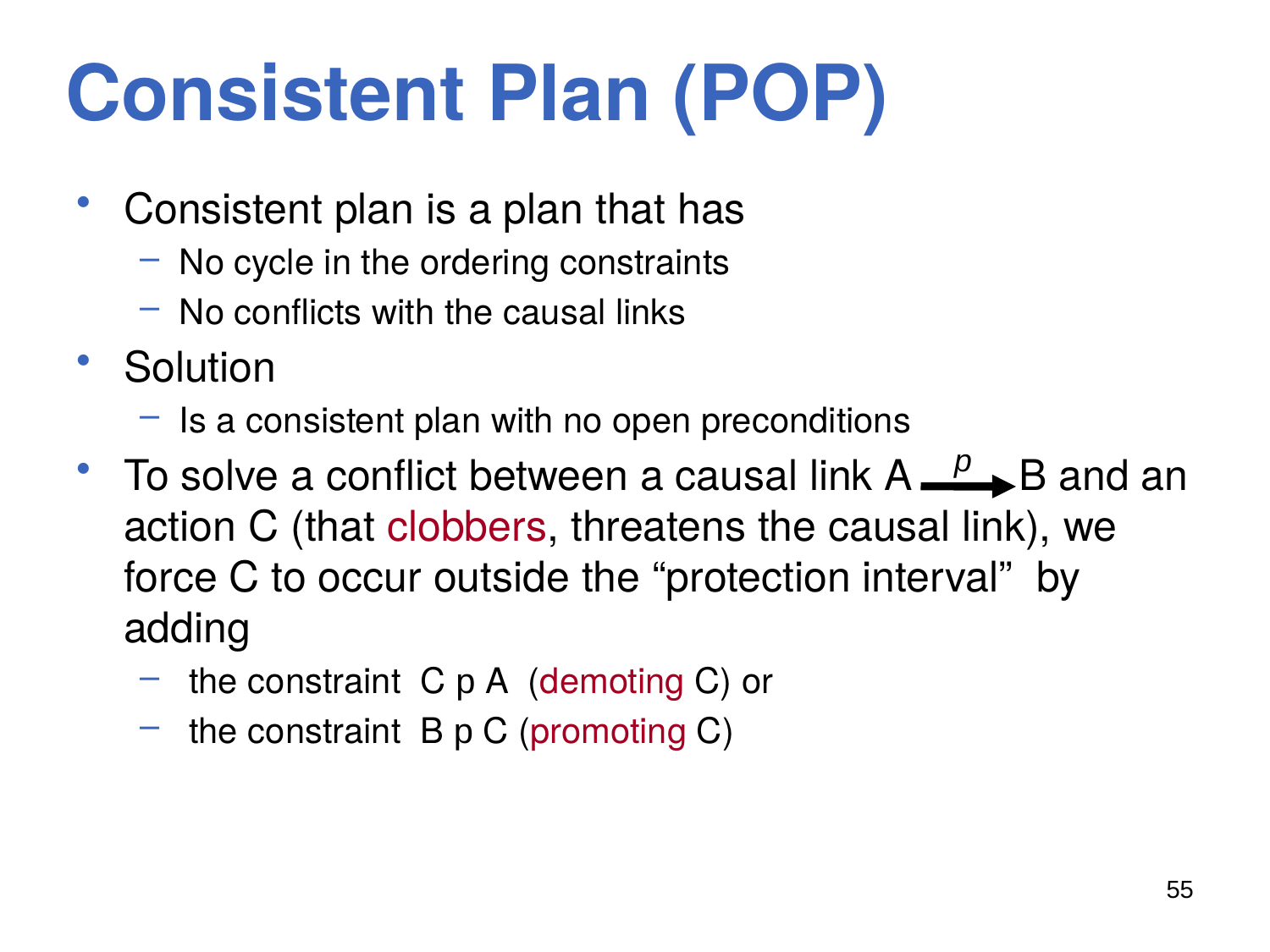

# Consistent Plan (POP)
Consistent plan is a plan that has
No cycle in the ordering constraints
No conflicts with the causal links
Solution
Is a consistent plan with no open preconditions
To solve a conflict between a causal link A         B and an action C (that clobbers, threatens the causal link), we force C to occur outside the “protection interval”  by adding
 the constraint  C p A  (demoting C) or
 the constraint  B p C (promoting C)
p
55